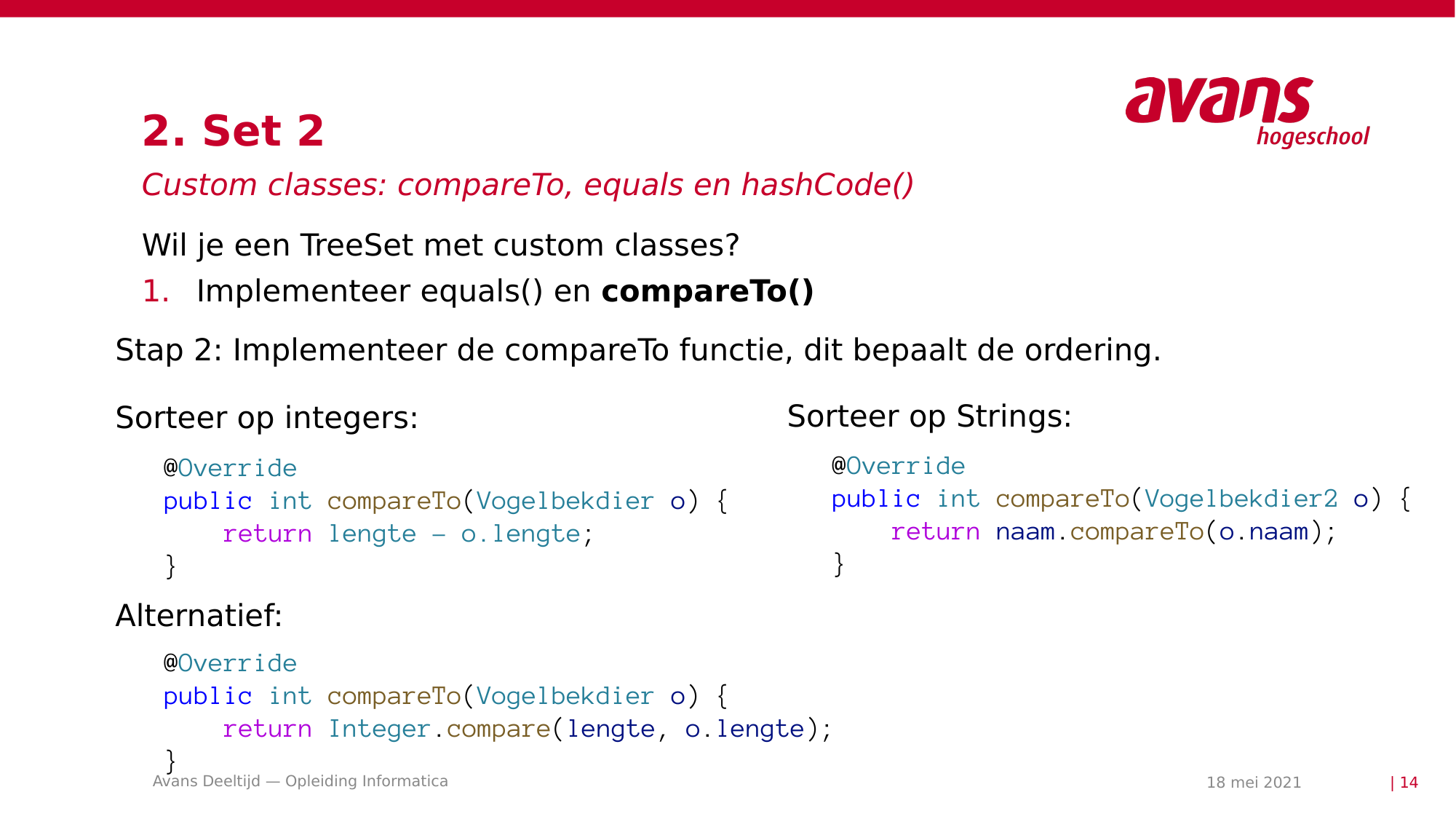

# 2. Set 2
Custom classes: compareTo, equals en hashCode()
Wil je een TreeSet met custom classes?
Implementeer equals() en compareTo()
Stap 2: Implementeer de compareTo functie, dit bepaalt de ordering.
Sorteer op Strings:
    @Override
    public int compareTo(Vogelbekdier2 o) {
        return naam.compareTo(o.naam);
    }
Sorteer op integers:
    @Override
    public int compareTo(Vogelbekdier o) {
        return lengte – o.lengte;
    }
Alternatief:
    @Override
    public int compareTo(Vogelbekdier o) {
        return Integer.compare(lengte, o.lengte);
    }
Avans Deeltijd — Opleiding Informatica
18 mei 2021
| 14